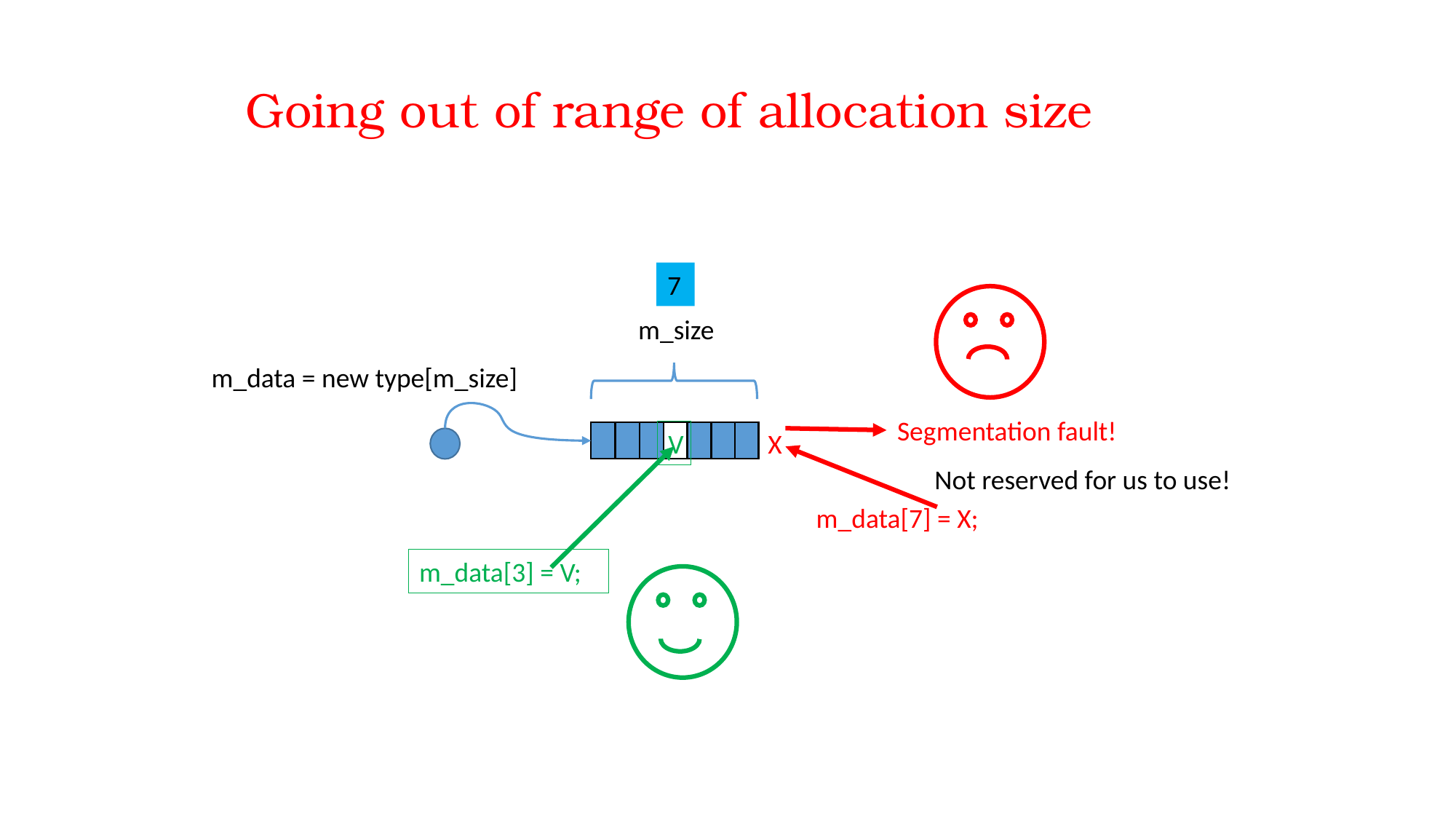

Going out of range of allocation size
7

m_size

m_data = new type[m_size]
Segmentation fault!
V
X

Not reserved for us to use!
m_data[7] = X;
m_data[3] = V;